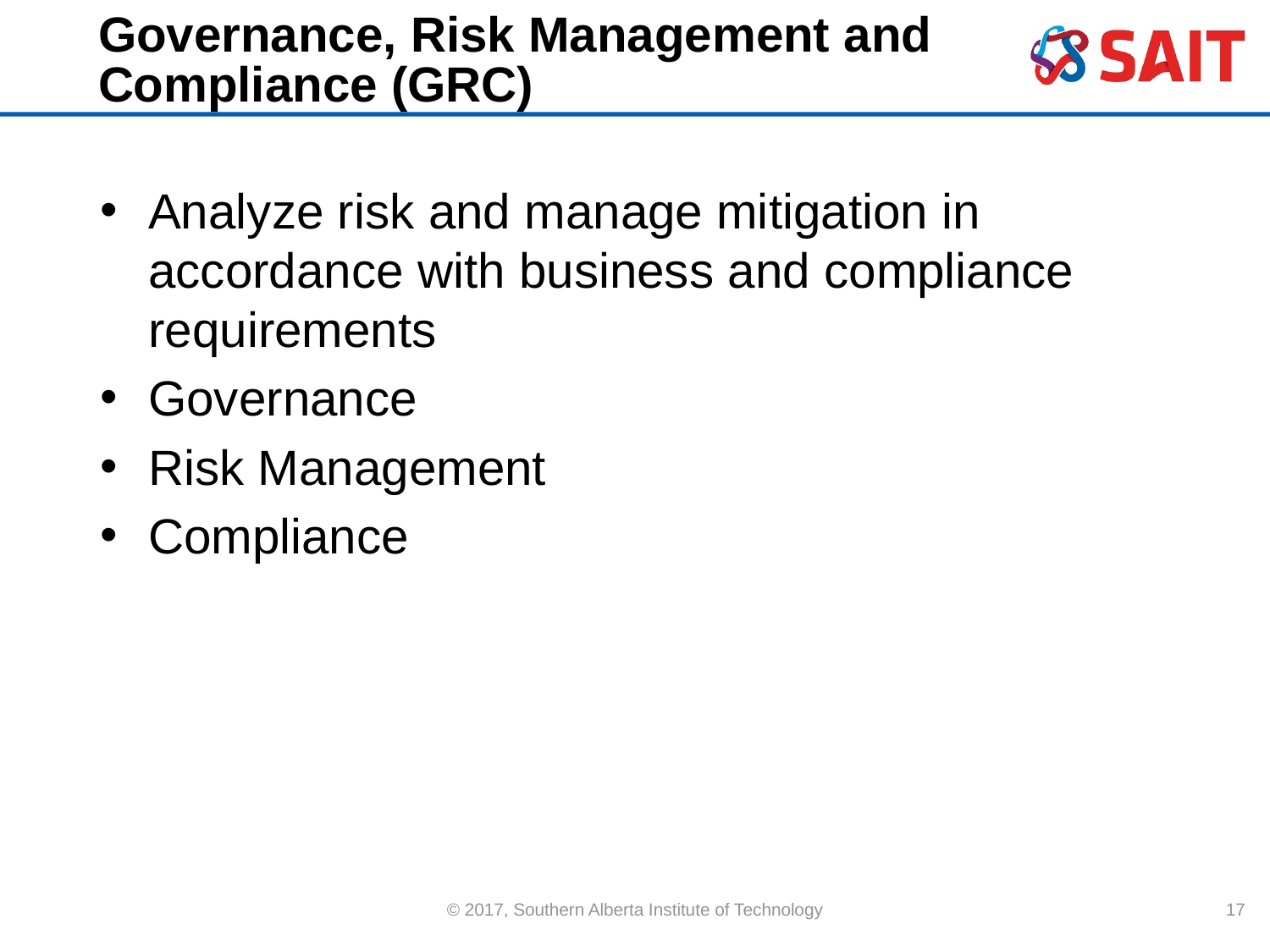

# Governance, Risk Management and Compliance (GRC)
Analyze risk and manage mitigation in accordance with business and compliance requirements
Governance
Risk Management
Compliance